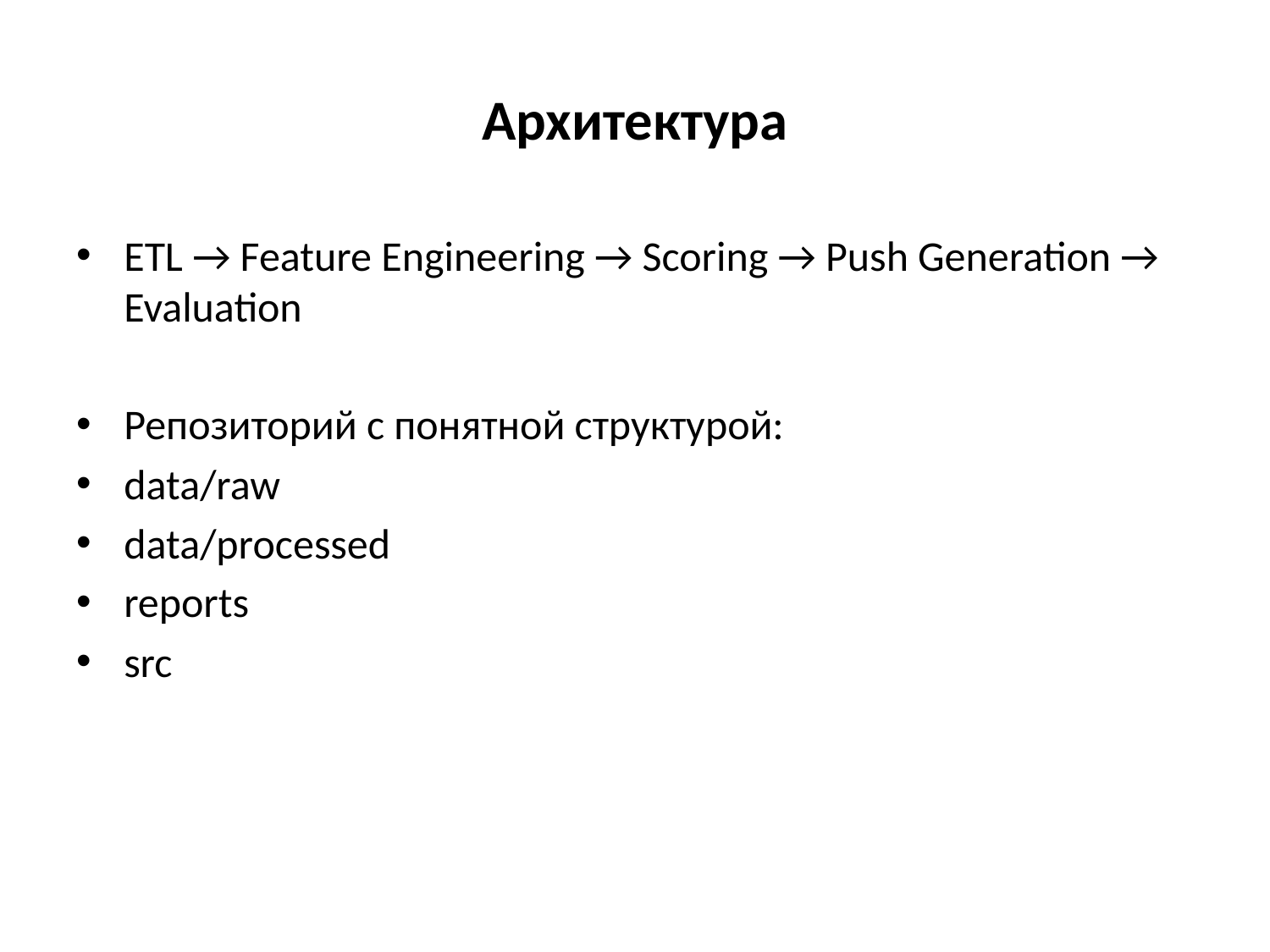

# Архитектура
ETL → Feature Engineering → Scoring → Push Generation → Evaluation

Репозиторий с понятной структурой:
data/raw
data/processed
reports
src